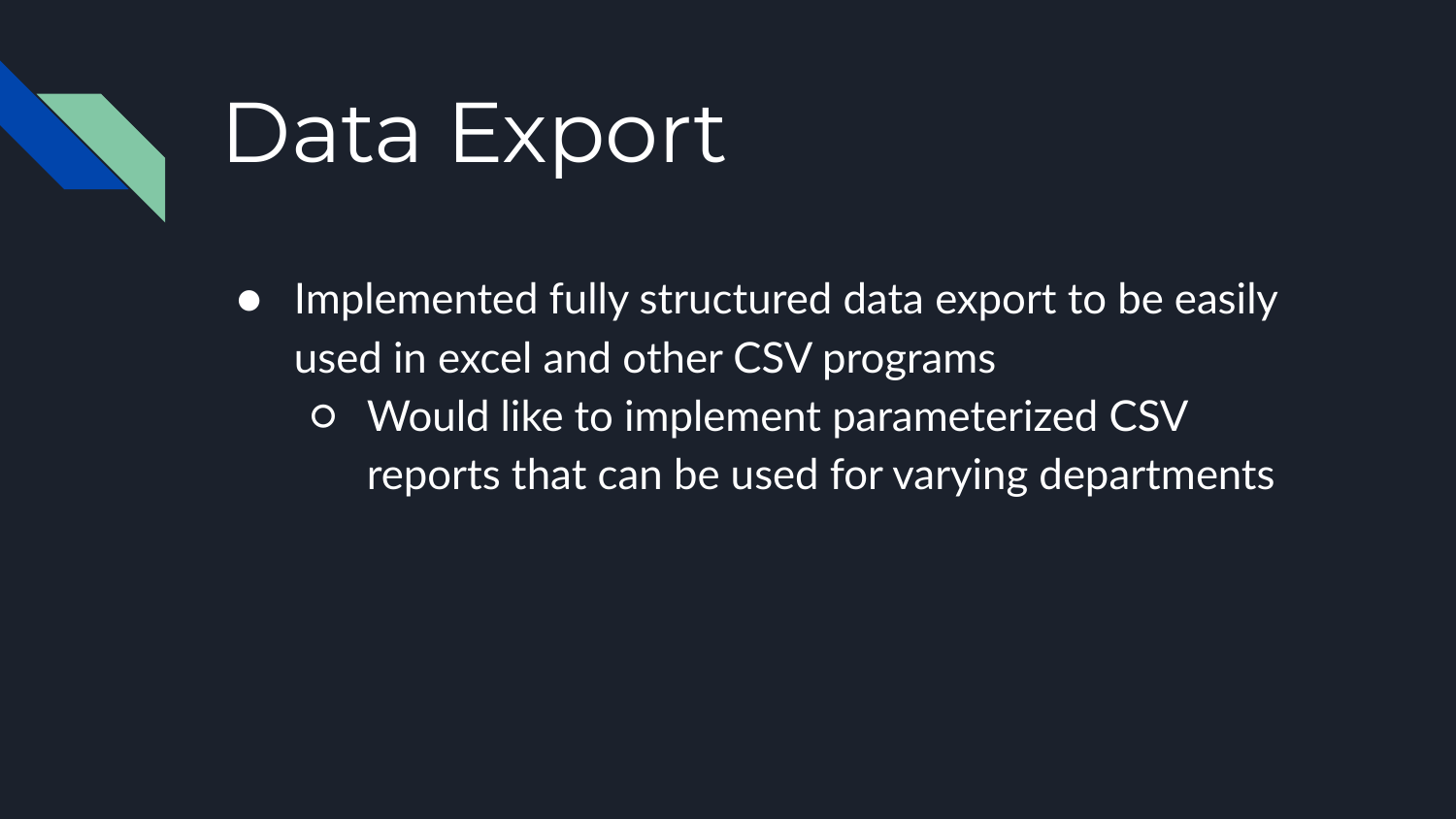

# Data Export
Implemented fully structured data export to be easily used in excel and other CSV programs
Would like to implement parameterized CSV reports that can be used for varying departments